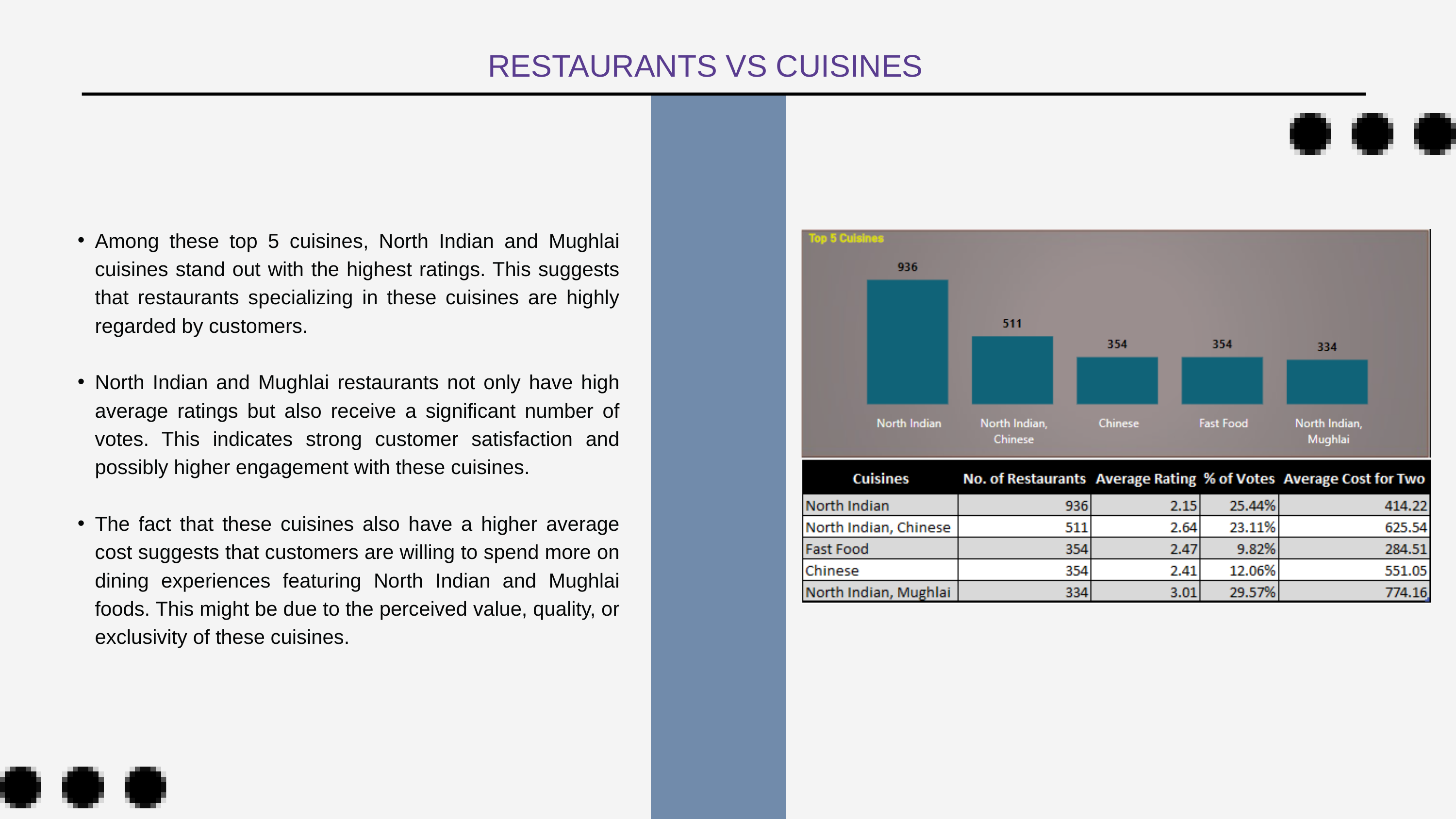

RESTAURANTS VS CUISINES

Among these top 5 cuisines, North Indian and Mughlai cuisines stand out with the highest ratings. This suggests that restaurants specializing in these cuisines are highly regarded by customers.

North Indian and Mughlai restaurants not only have high average ratings but also receive a significant number of votes. This indicates strong customer satisfaction and possibly higher engagement with these cuisines.

The fact that these cuisines also have a higher average cost suggests that customers are willing to spend more on dining experiences featuring North Indian and Mughlai foods. This might be due to the perceived value, quality, or exclusivity of these cuisines.